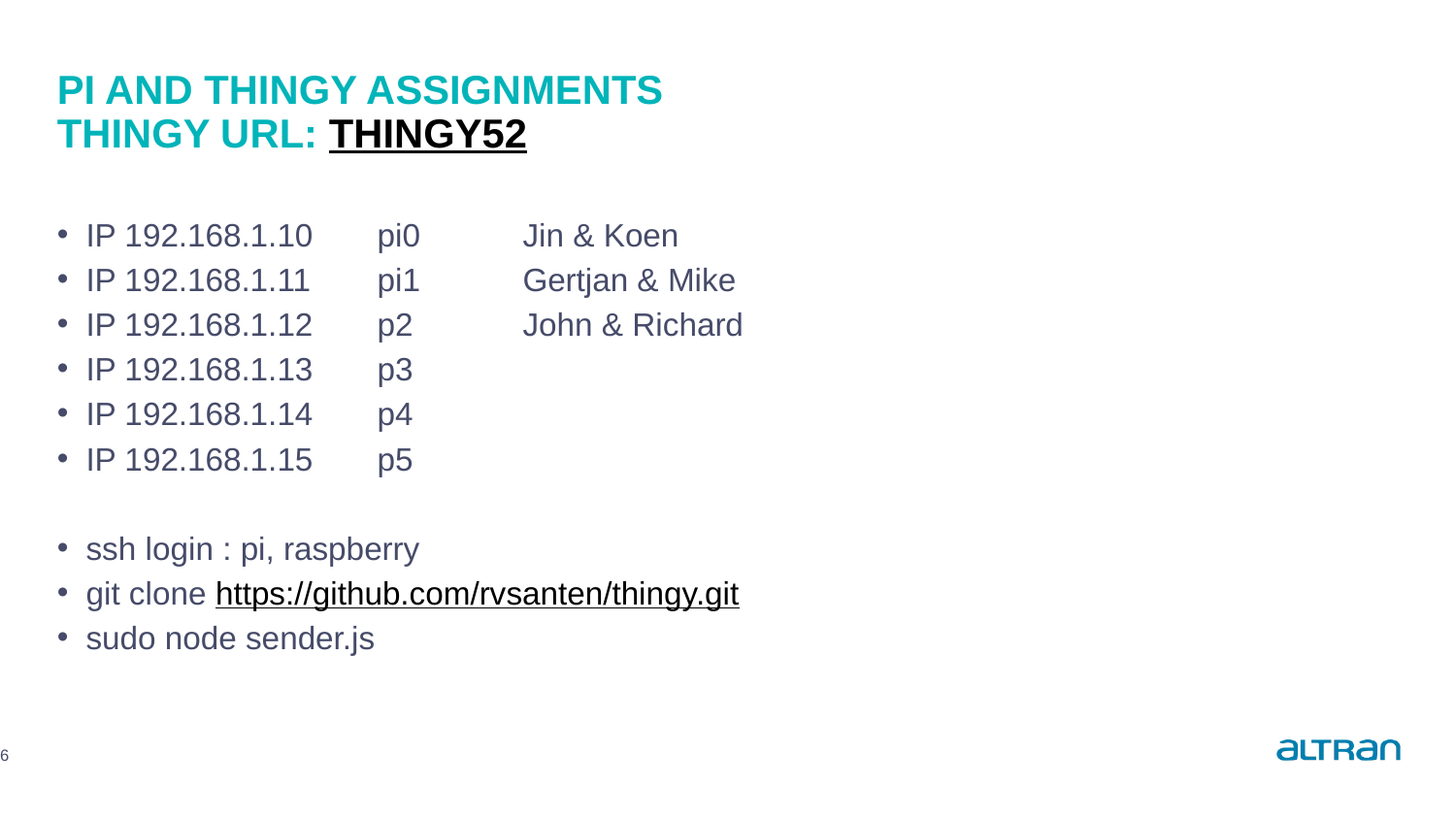

# Pi and thingy assignments Thingy url: Thingy52
IP 192.168.1.10	pi0	Jin & Koen
IP 192.168.1.11	pi1	Gertjan & Mike
IP 192.168.1.12	p2	John & Richard
IP 192.168.1.13	p3
IP 192.168.1.14	p4
IP 192.168.1.15	p5

ssh login : pi, raspberry
git clone https://github.com/rvsanten/thingy.git
sudo node sender.js
6
14/08/2019